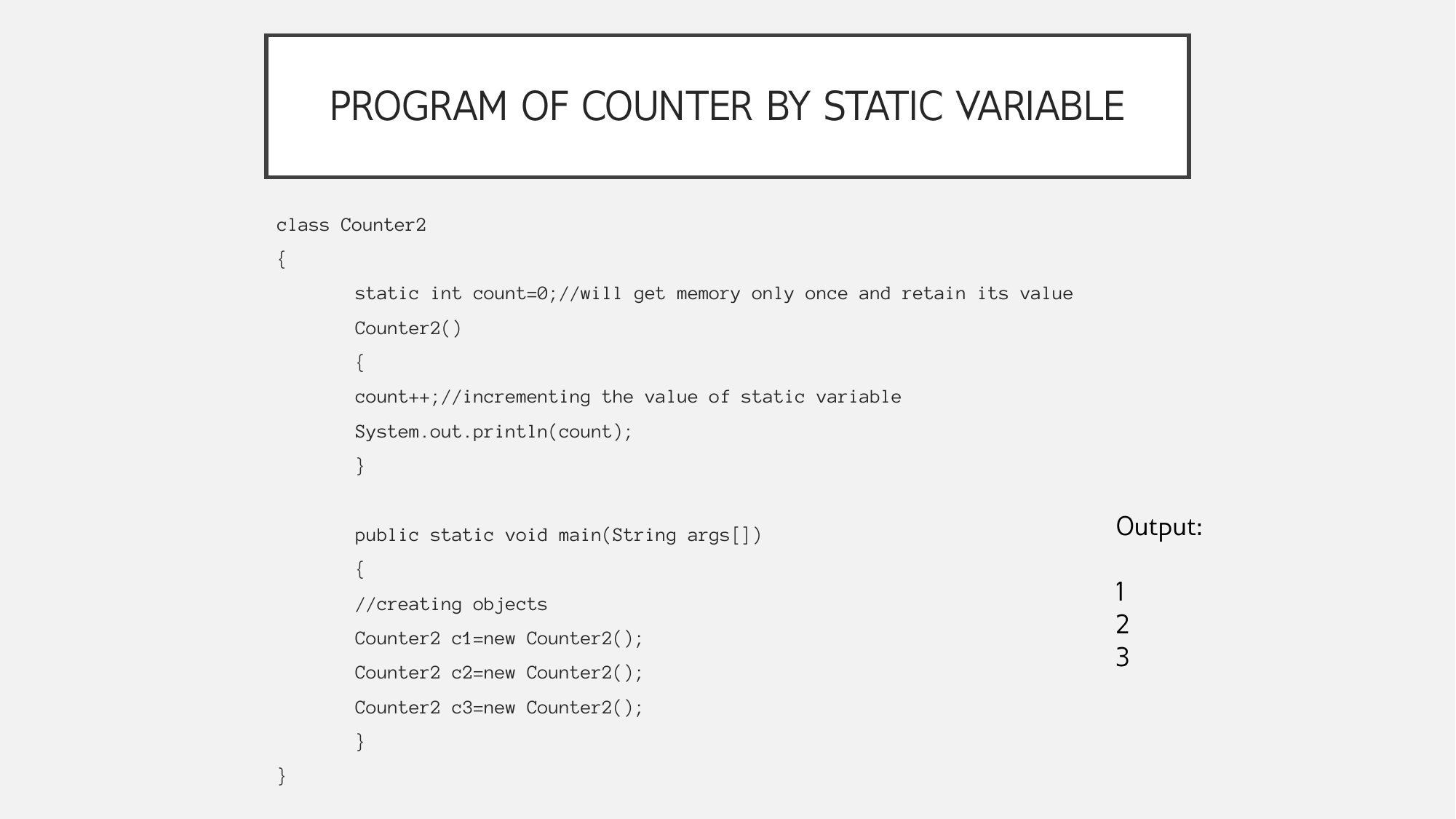

# PROGRAM OF COUNTER BY STATIC VARIABLE
class Counter2
{
	static int count=0;//will get memory only once and retain its value
	Counter2()
	{
		count++;//incrementing the value of static variable
		System.out.println(count);
	}

	public static void main(String args[])
	{
		//creating objects
		Counter2 c1=new Counter2();
		Counter2 c2=new Counter2();
		Counter2 c3=new Counter2();
	}
}
Output:

1
2
3